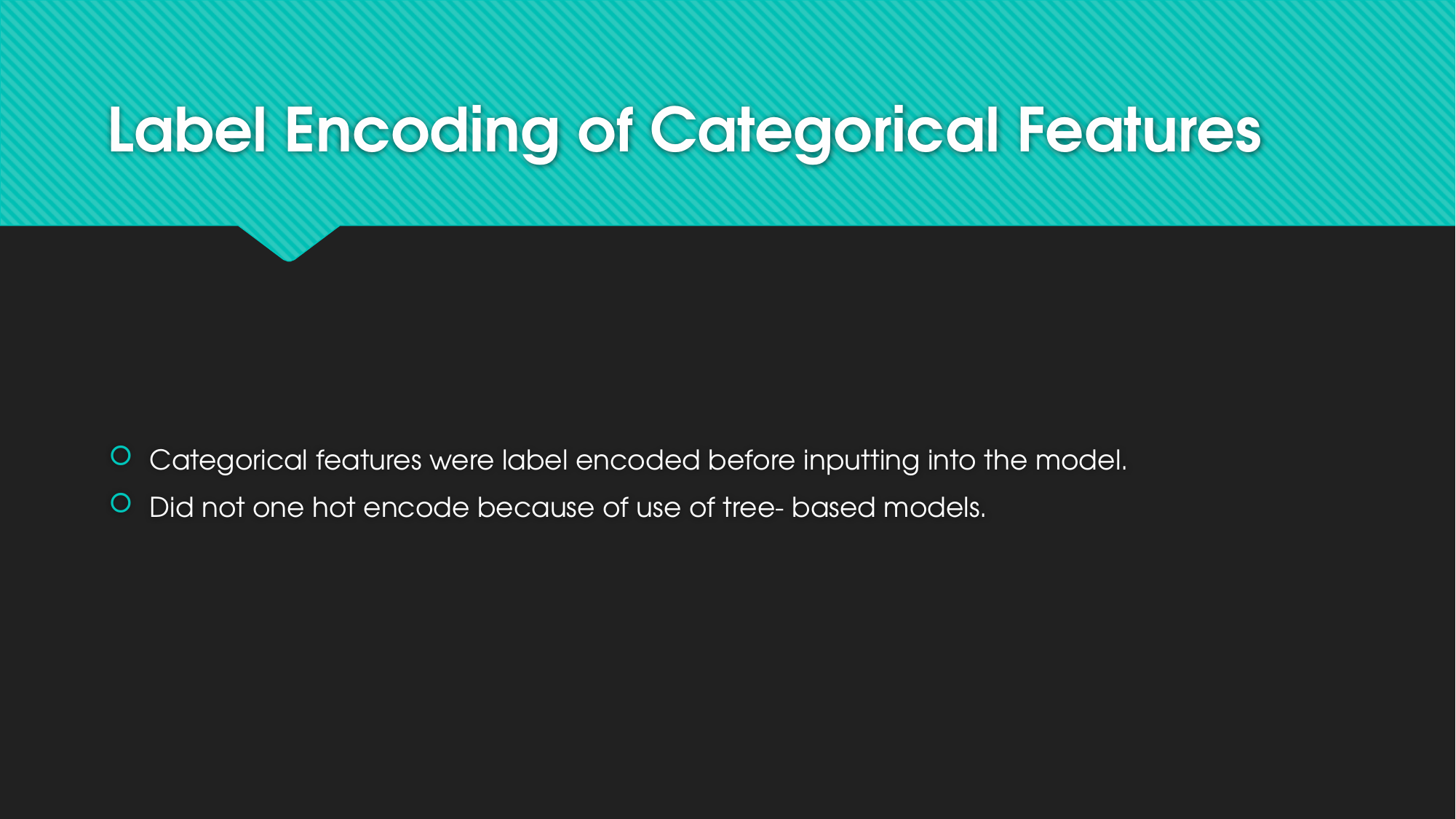

# Label Encoding of Categorical Features
Categorical features were label encoded before inputting into the model.
Did not one hot encode because of use of tree- based models.